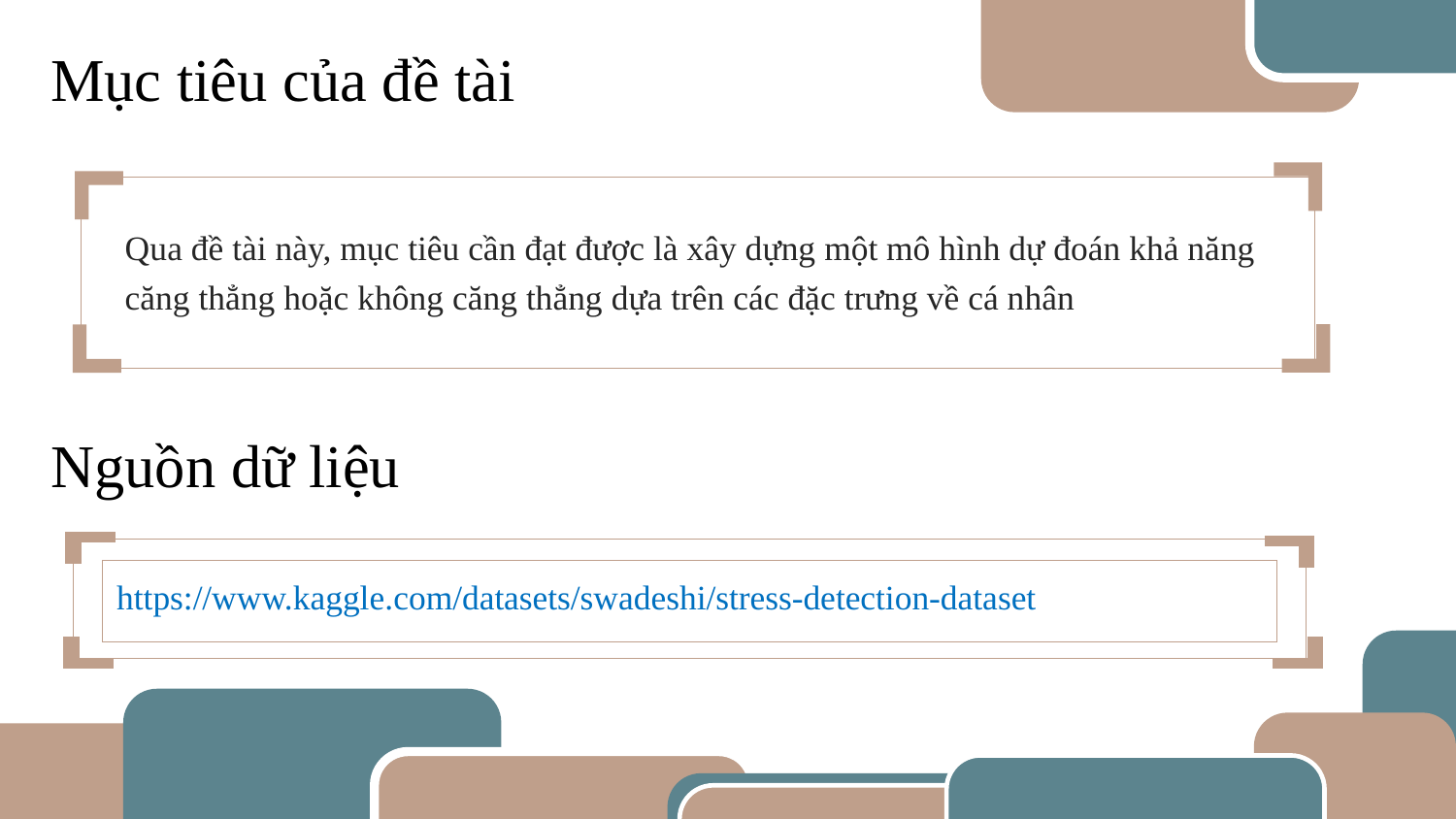

Mục tiêu của đề tài

Qua đề tài này, mục tiêu cần đạt được là xây dựng một mô hình dự đoán khả năng căng thẳng hoặc không căng thẳng dựa trên các đặc trưng về cá nhân

Nguồn dữ liệu

https://www.kaggle.com/datasets/swadeshi/stress-detection-dataset